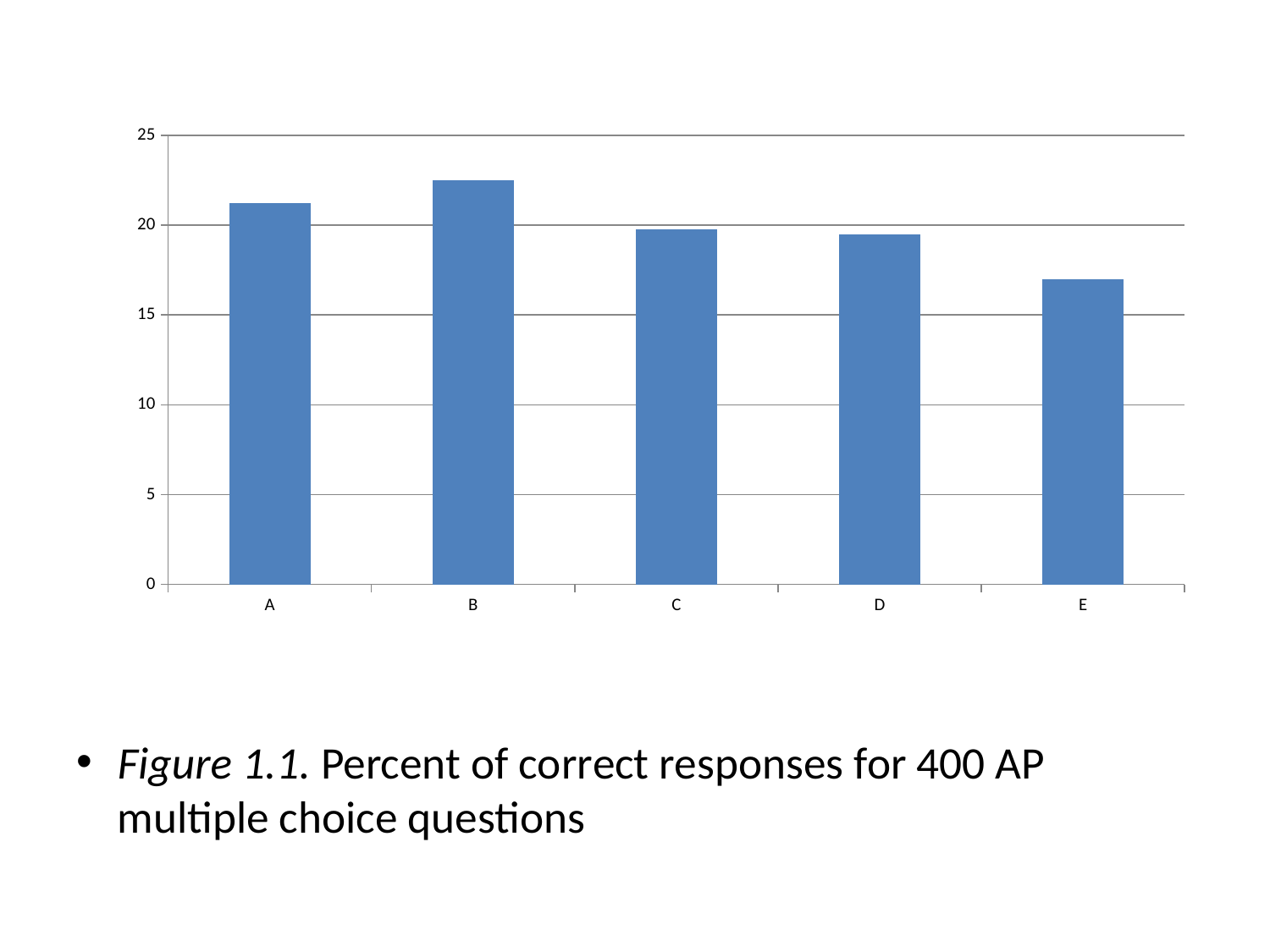

#

### Chart

| Category | Percent |
|---|---|
| A | 21.25 |
| B | 22.5 |
| C | 19.75 |
| D | 19.5 |
| E | 17.0 |

Figure 1.1. Percent of correct responses for 400 AP multiple choice questions